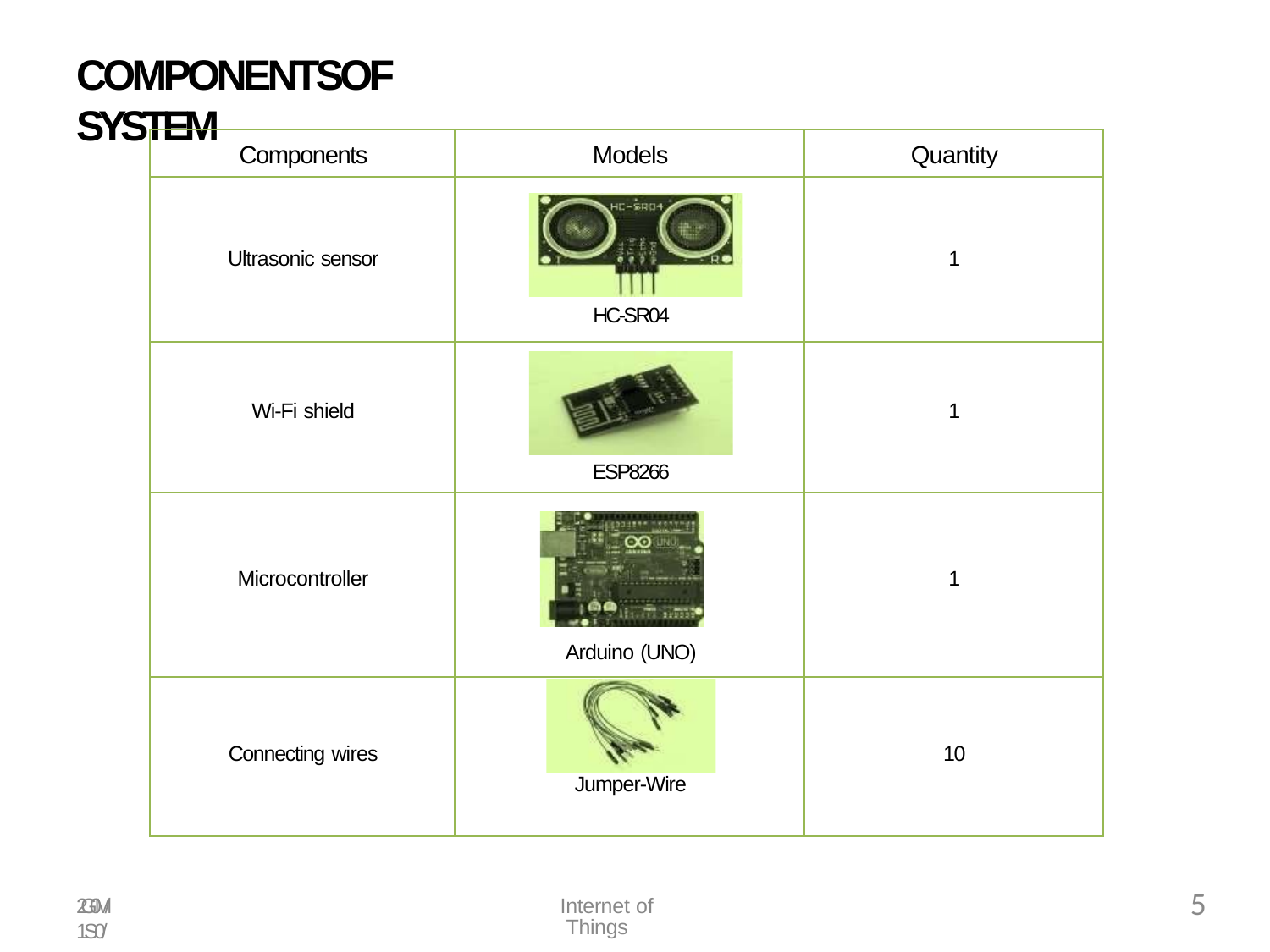

# COMPONENTSOF SYSTEM
| Components | Models | Quantity |
| --- | --- | --- |
| Ultrasonic sensor | HC-SR04 | 1 |
| Wi-Fi shield | ESP8266 | 1 |
| Microcontroller | Arduino (UNO) | 1 |
| Connecting wires | Jumper-Wire | 10 |

5
2G0M/ 1S0/
Internet of  Things